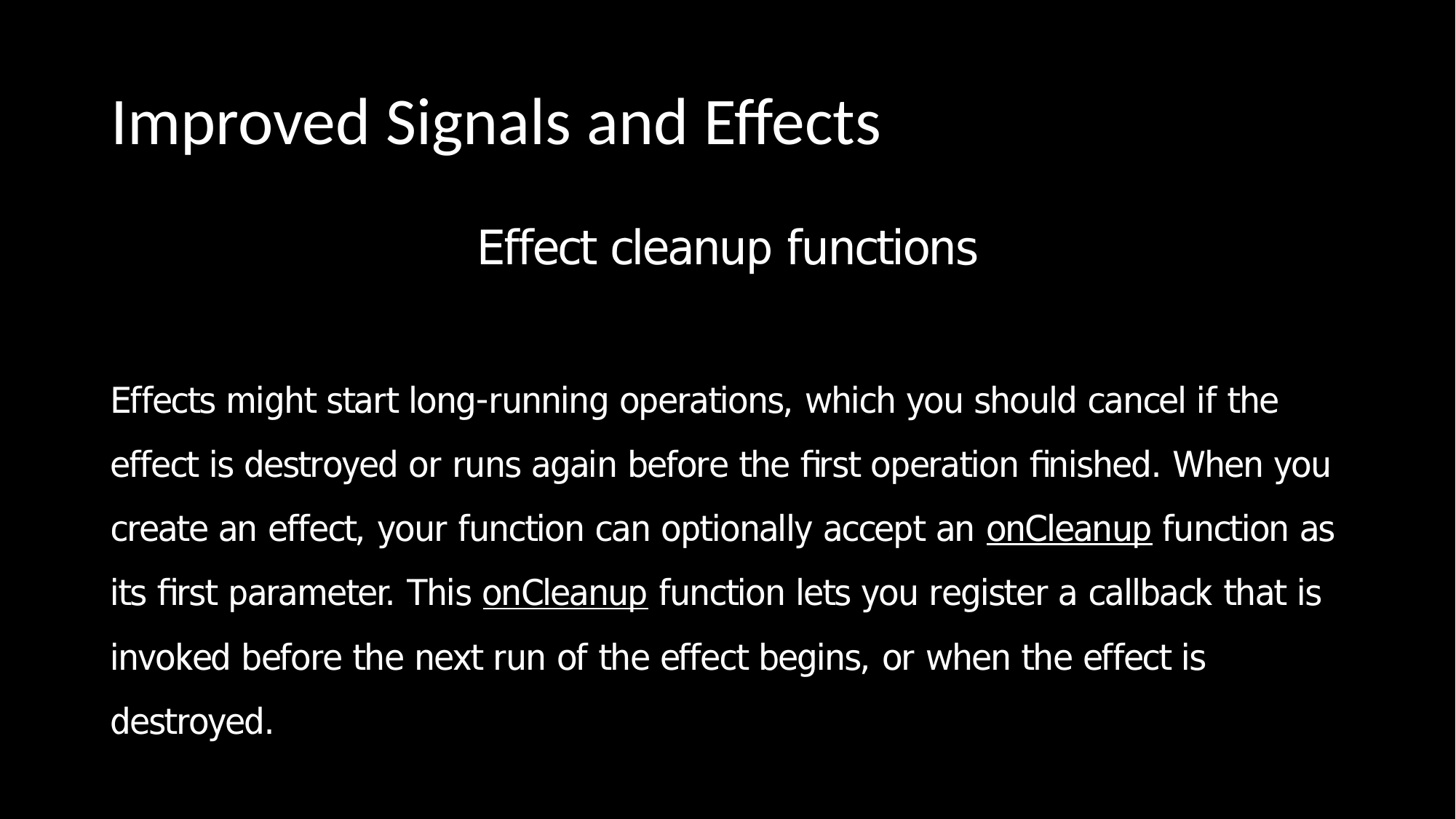

# Improved Signals and Effects
Effect cleanup functions

Effects might start long-running operations, which you should cancel if the effect is destroyed or runs again before the first operation finished. When you create an effect, your function can optionally accept an onCleanup function as its first parameter. This onCleanup function lets you register a callback that is invoked before the next run of the effect begins, or when the effect is destroyed.